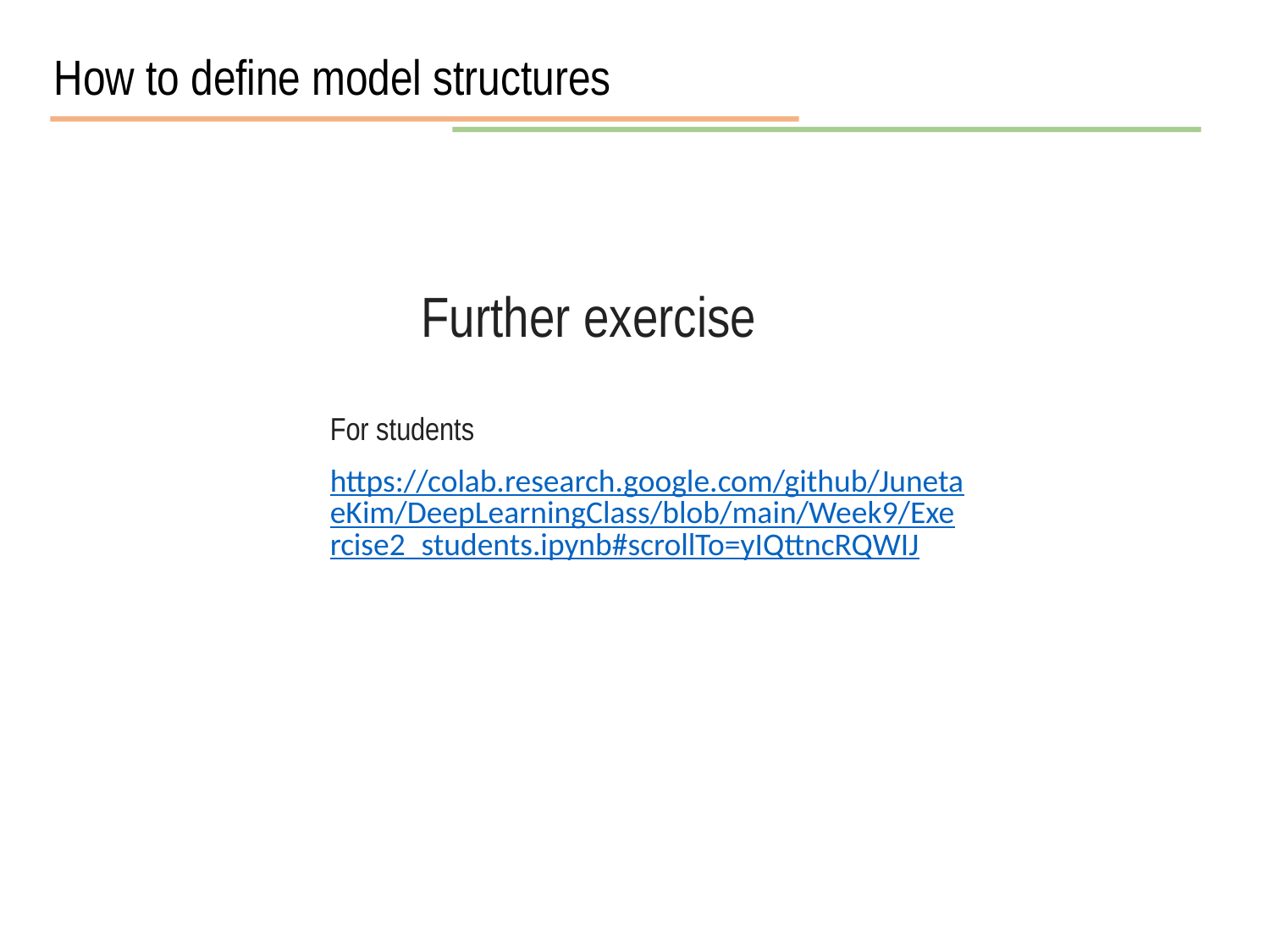

How to define model structures
Further exercise
For students
https://colab.research.google.com/github/JunetaeKim/DeepLearningClass/blob/main/Week9/Exercise2_students.ipynb#scrollTo=yIQttncRQWIJ